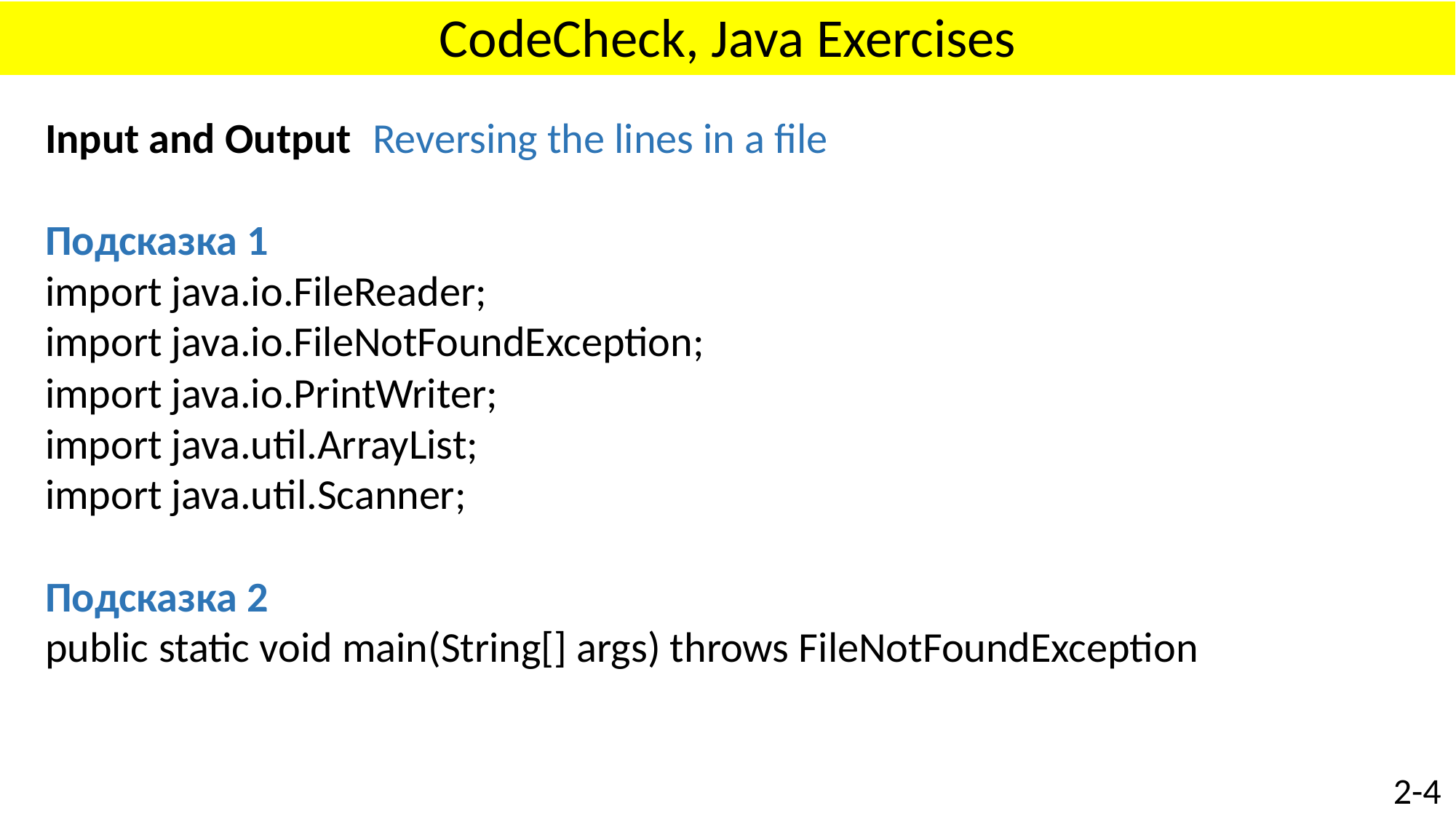

# CodeCheck, Java Exercises
Input and Output	Reversing the lines in a file

Подсказка 1
import java.io.FileReader;
import java.io.FileNotFoundException;
import java.io.PrintWriter;
import java.util.ArrayList;
import java.util.Scanner;

Подсказка 2
public static void main(String[] args) throws FileNotFoundException
2-4